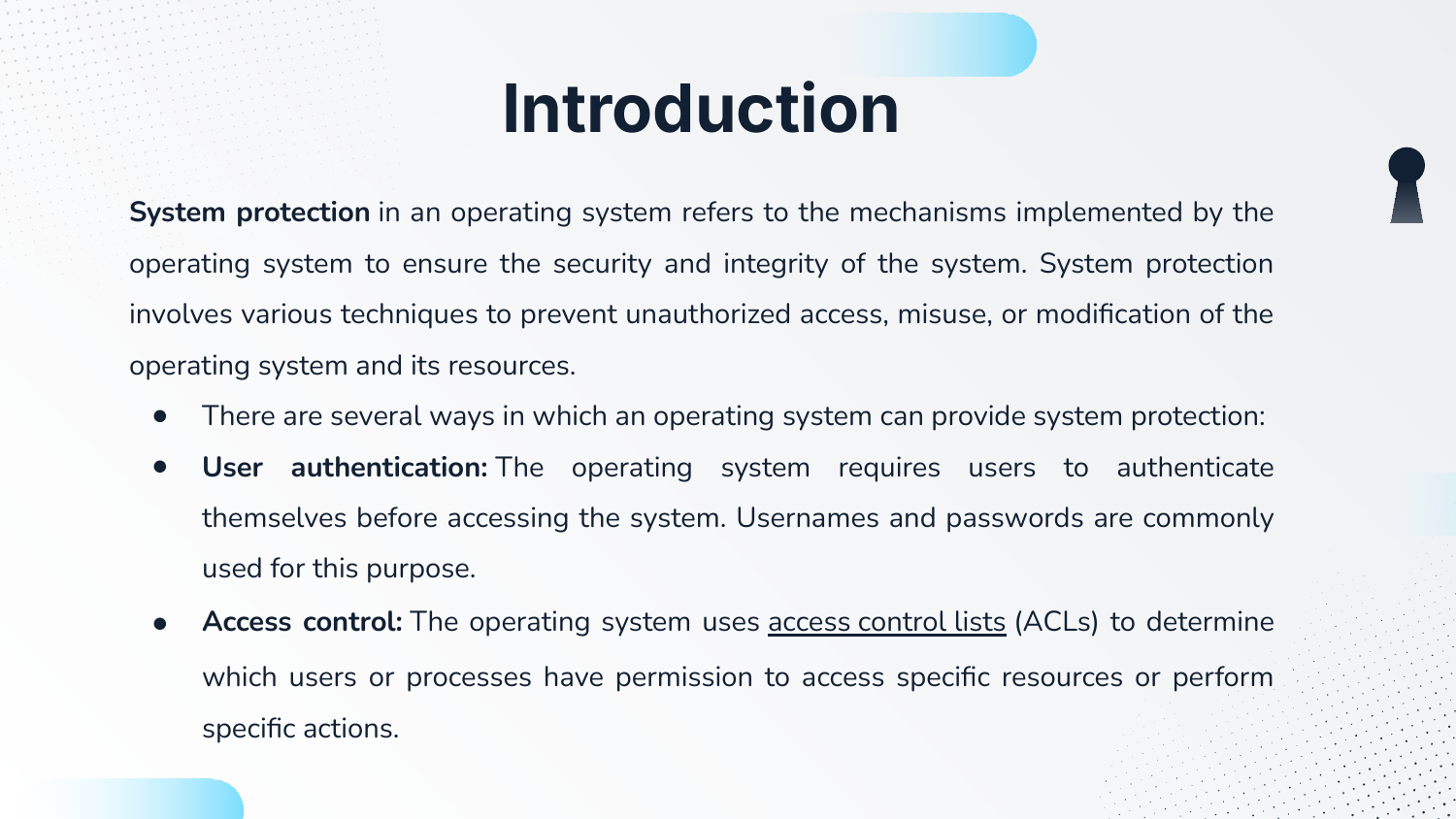

# Introduction
System protection in an operating system refers to the mechanisms implemented by the operating system to ensure the security and integrity of the system. System protection involves various techniques to prevent unauthorized access, misuse, or modification of the operating system and its resources.
There are several ways in which an operating system can provide system protection:
User authentication: The operating system requires users to authenticate themselves before accessing the system. Usernames and passwords are commonly used for this purpose.
Access control: The operating system uses access control lists (ACLs) to determine which users or processes have permission to access specific resources or perform specific actions.